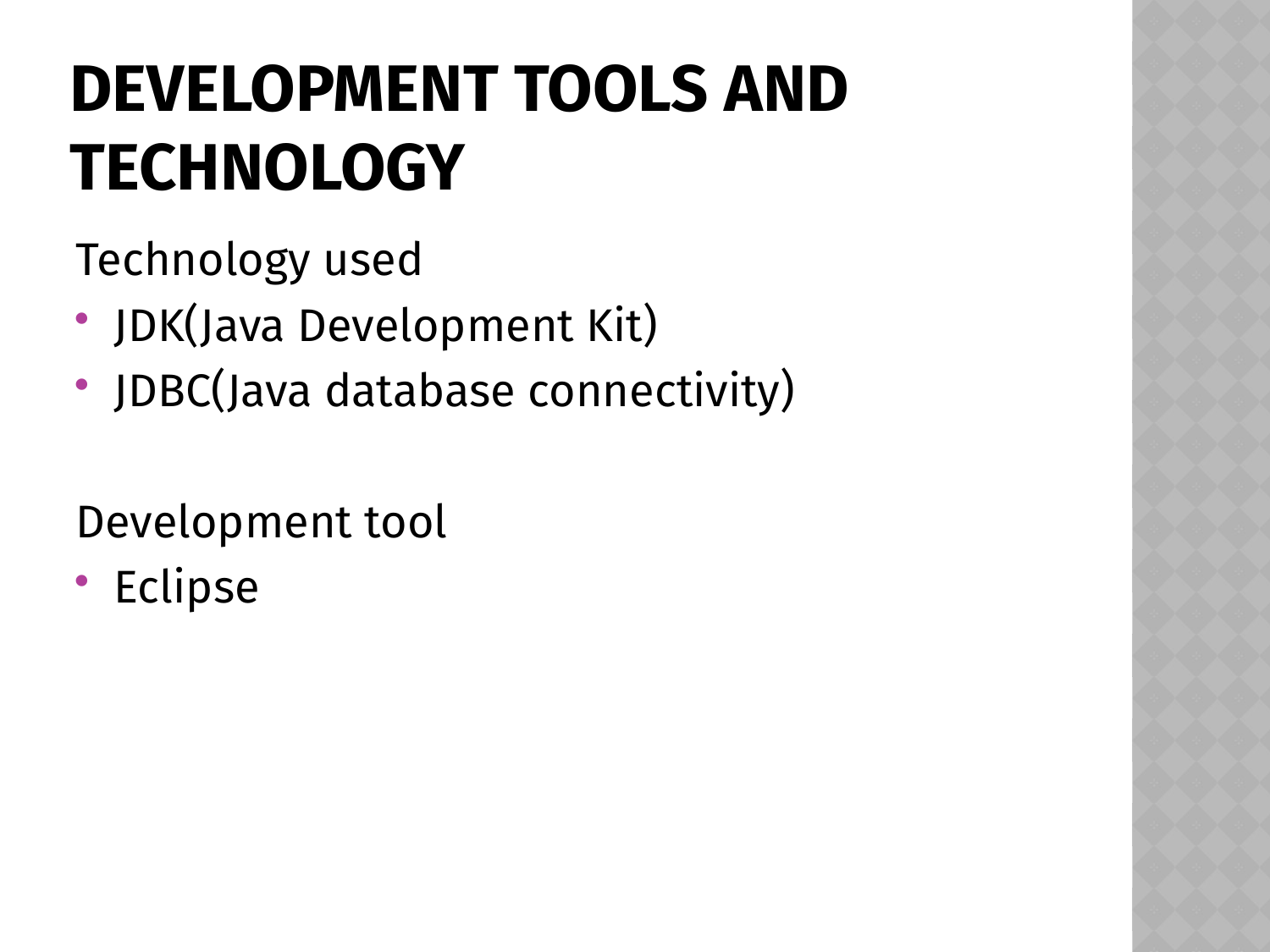

# Development Tools and technology
Technology used
JDK(Java Development Kit)
JDBC(Java database connectivity)

Development tool
Eclipse